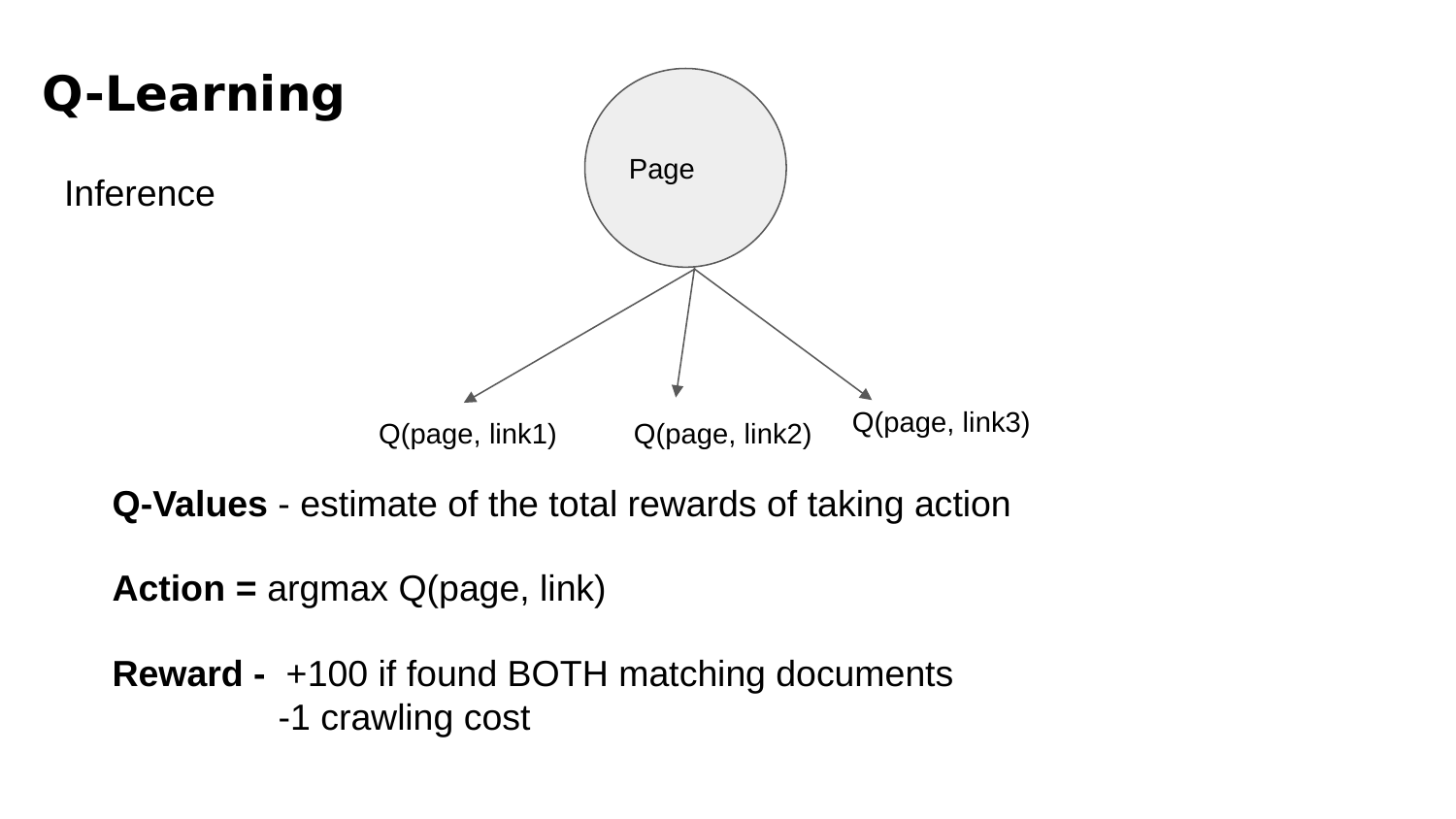

Q-Learning
Page
# Inference
Q(page, link3)
Q(page, link1)
Q(page, link2)
Q-Values - estimate of the total rewards of taking action
Action = argmax Q(page, link)
Reward -  +100 if found BOTH matching documents
  -1 crawling cost